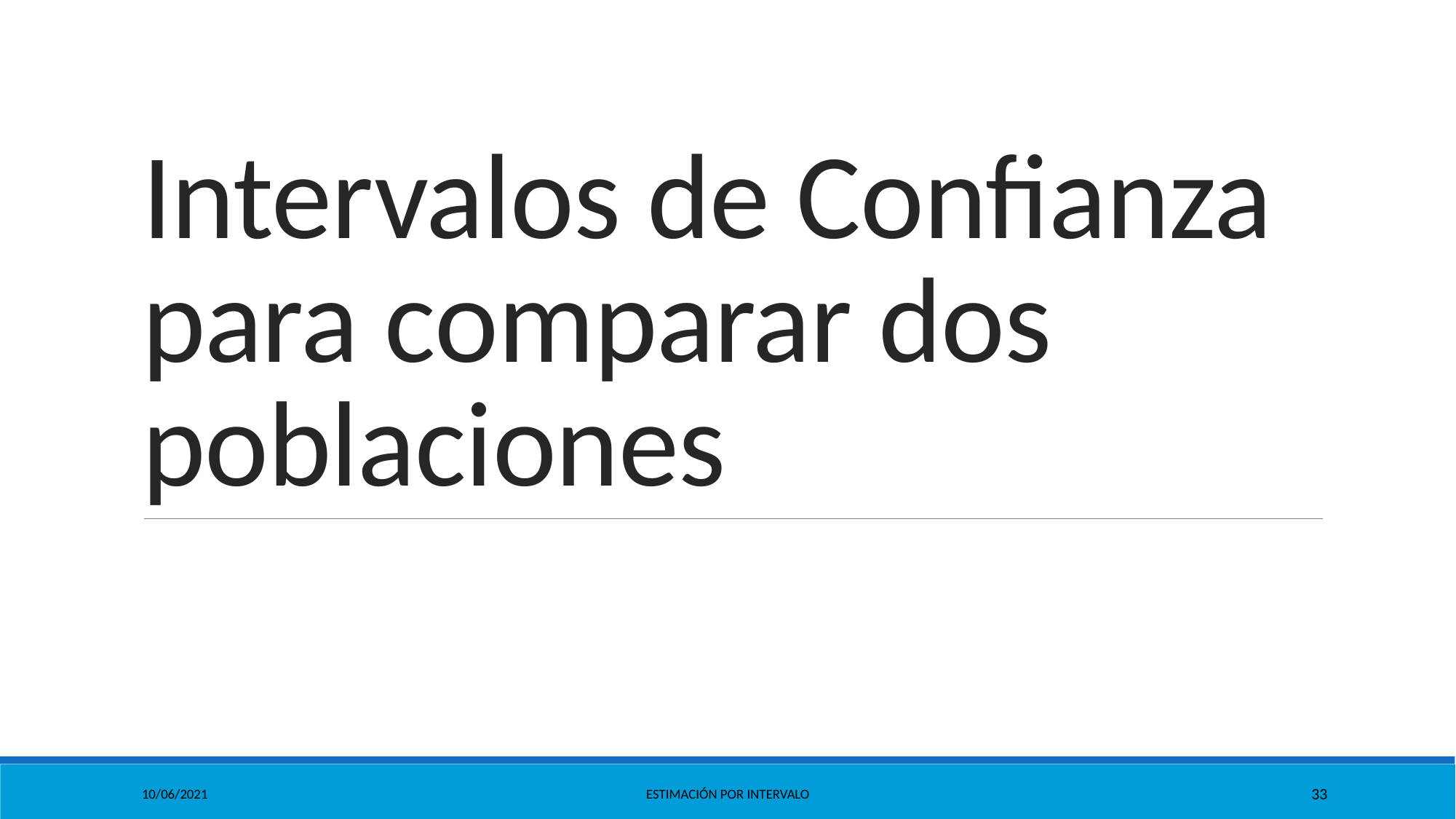

# Intervalos de Confianza para comparar dos poblaciones

10/06/2021
Estimación por Intervalo
33